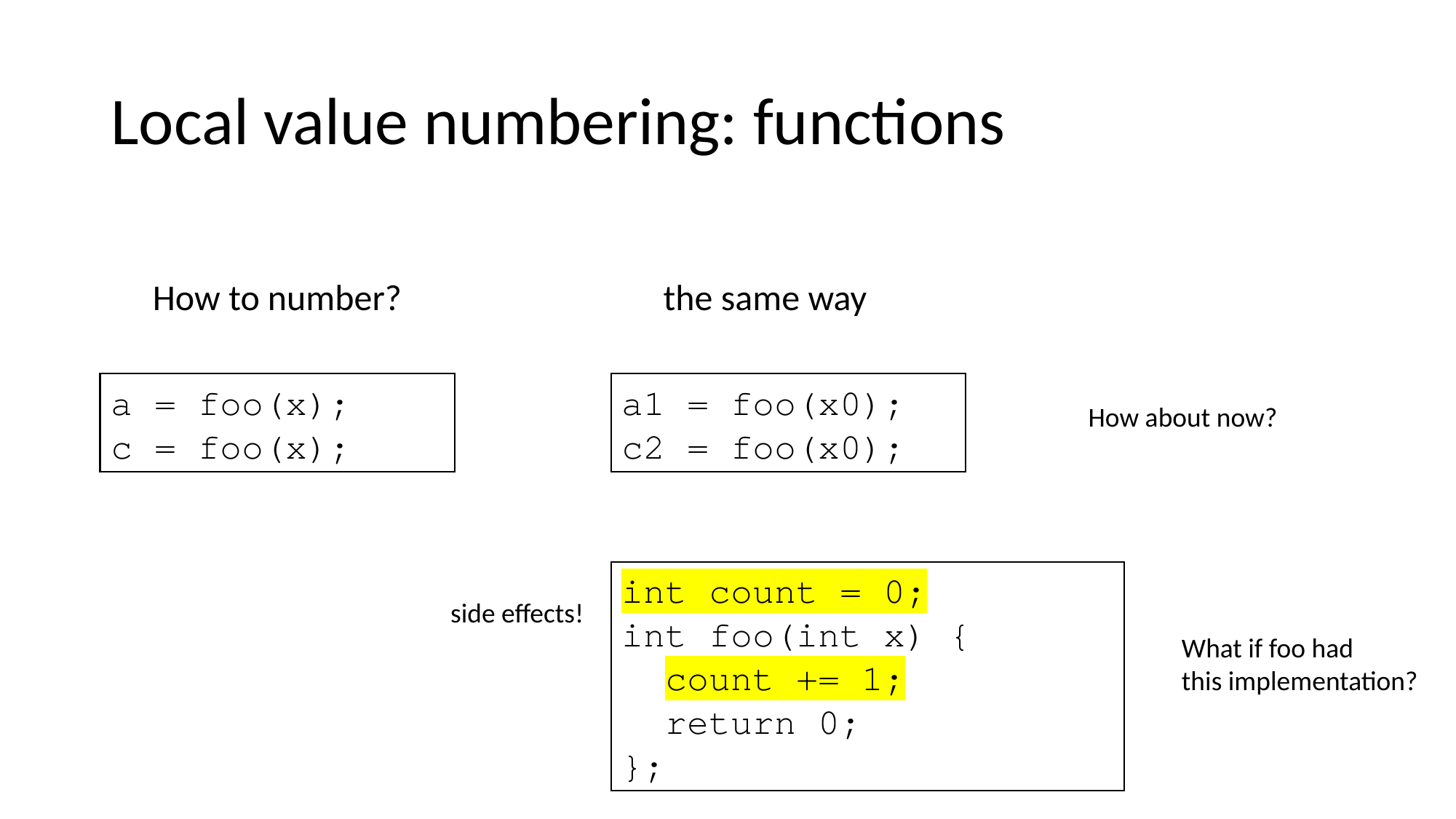

# Local value numbering: functions

the same way
How to number?
a1 = foo(x0);
c2 = foo(x0);
a = foo(x);
c = foo(x);
How about now?
int count = 0;
int foo(int x) {
  count += 1;
  return 0;
};
side effects!
What if foo had
this implementation?